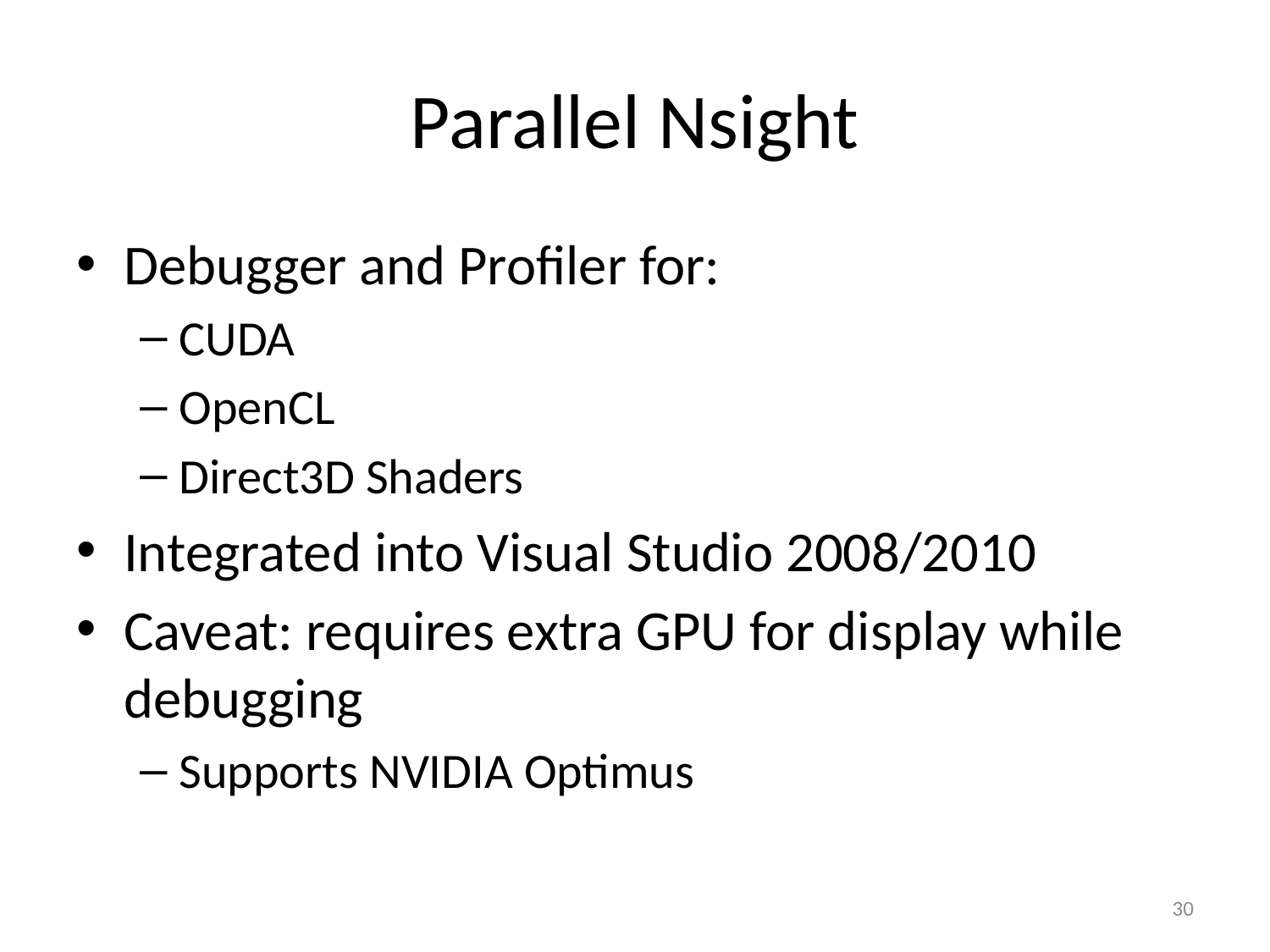

# Parallel Nsight
Debugger and Profiler for:
CUDA
OpenCL
Direct3D Shaders
Integrated into Visual Studio 2008/2010
Caveat: requires extra GPU for display while debugging
Supports NVIDIA Optimus

30